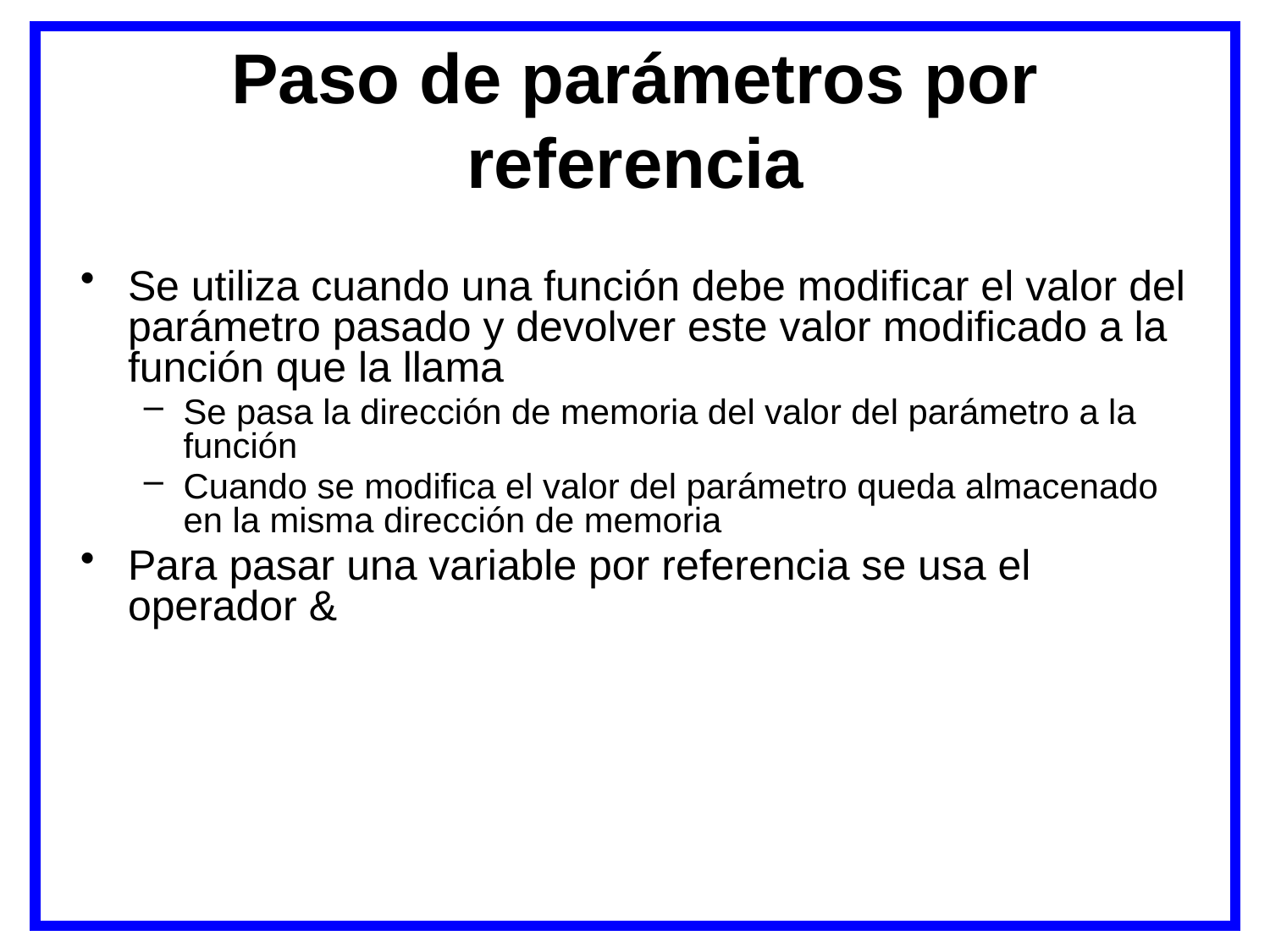

# Paso de parámetros por referencia
Se utiliza cuando una función debe modificar el valor del parámetro pasado y devolver este valor modificado a la función que la llama
Se pasa la dirección de memoria del valor del parámetro a la función
Cuando se modifica el valor del parámetro queda almacenado en la misma dirección de memoria
Para pasar una variable por referencia se usa el operador &